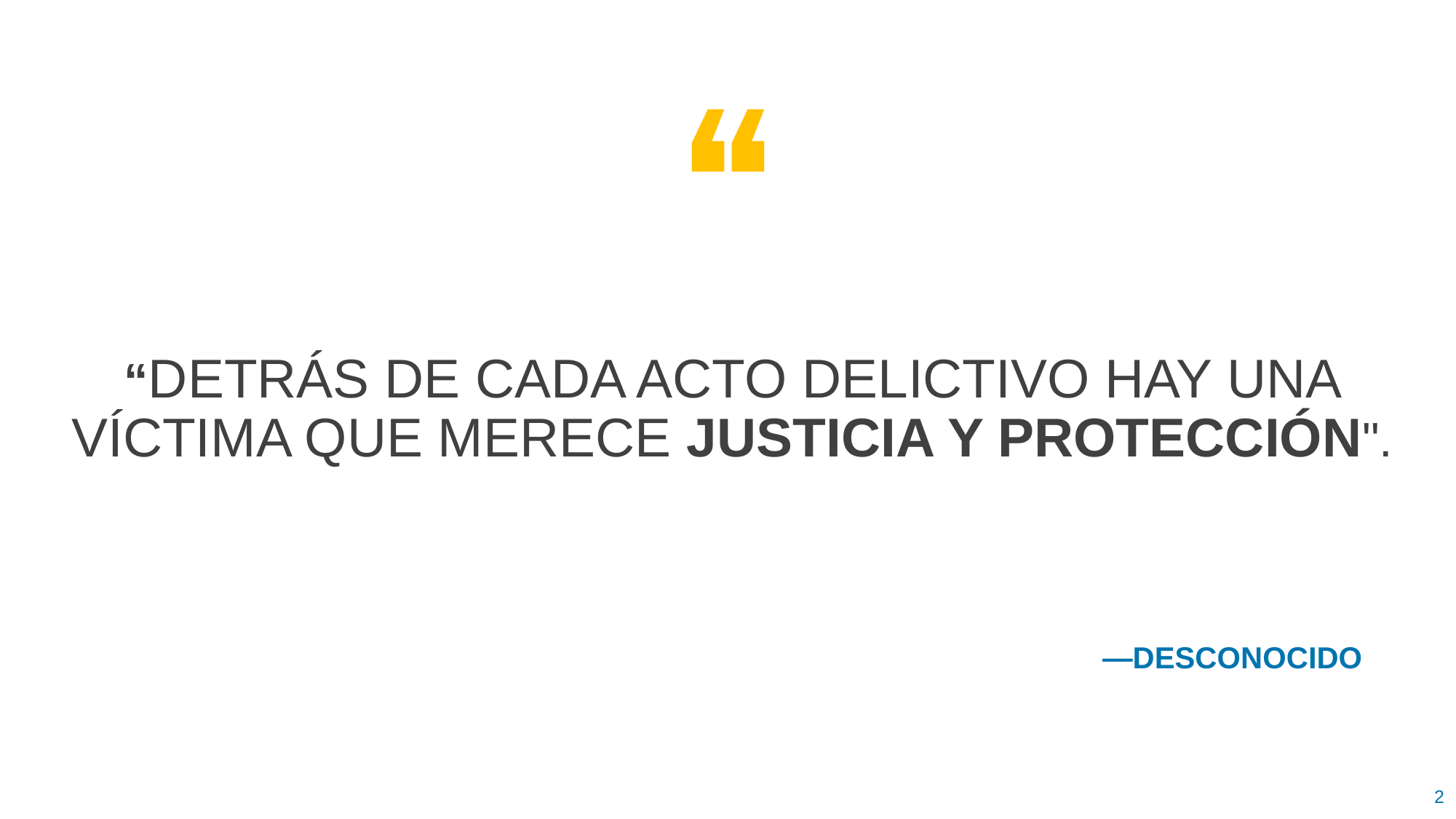

“DETRÁS DE CADA ACTO DELICTIVO HAY UNA VÍCTIMA QUE MERECE JUSTICIA Y PROTECCIÓN".
—DESCONOCIDO
2